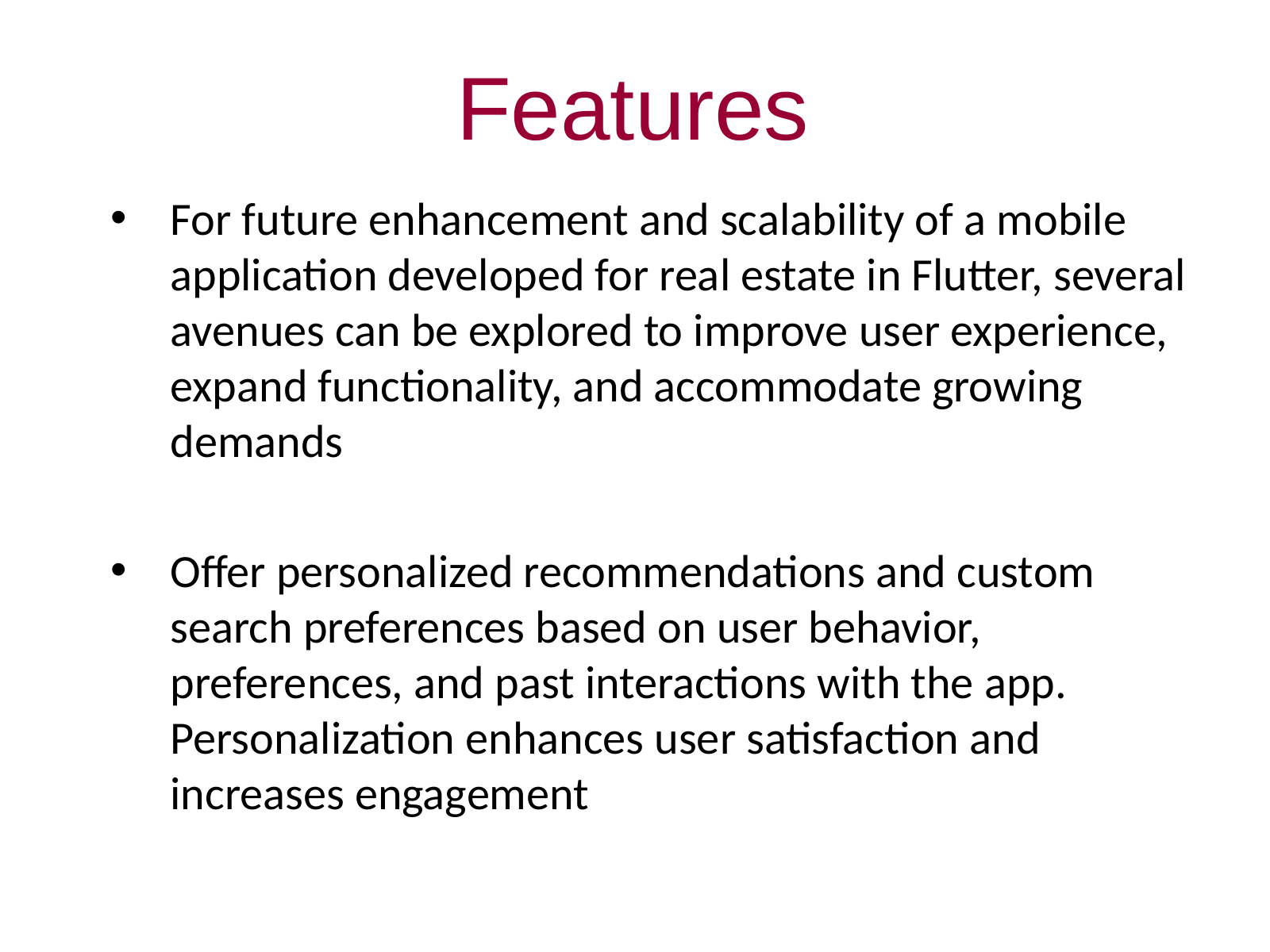

Features
For future enhancement and scalability of a mobile application developed for real estate in Flutter, several avenues can be explored to improve user experience, expand functionality, and accommodate growing demands
Offer personalized recommendations and custom search preferences based on user behavior, preferences, and past interactions with the app. Personalization enhances user satisfaction and increases engagement